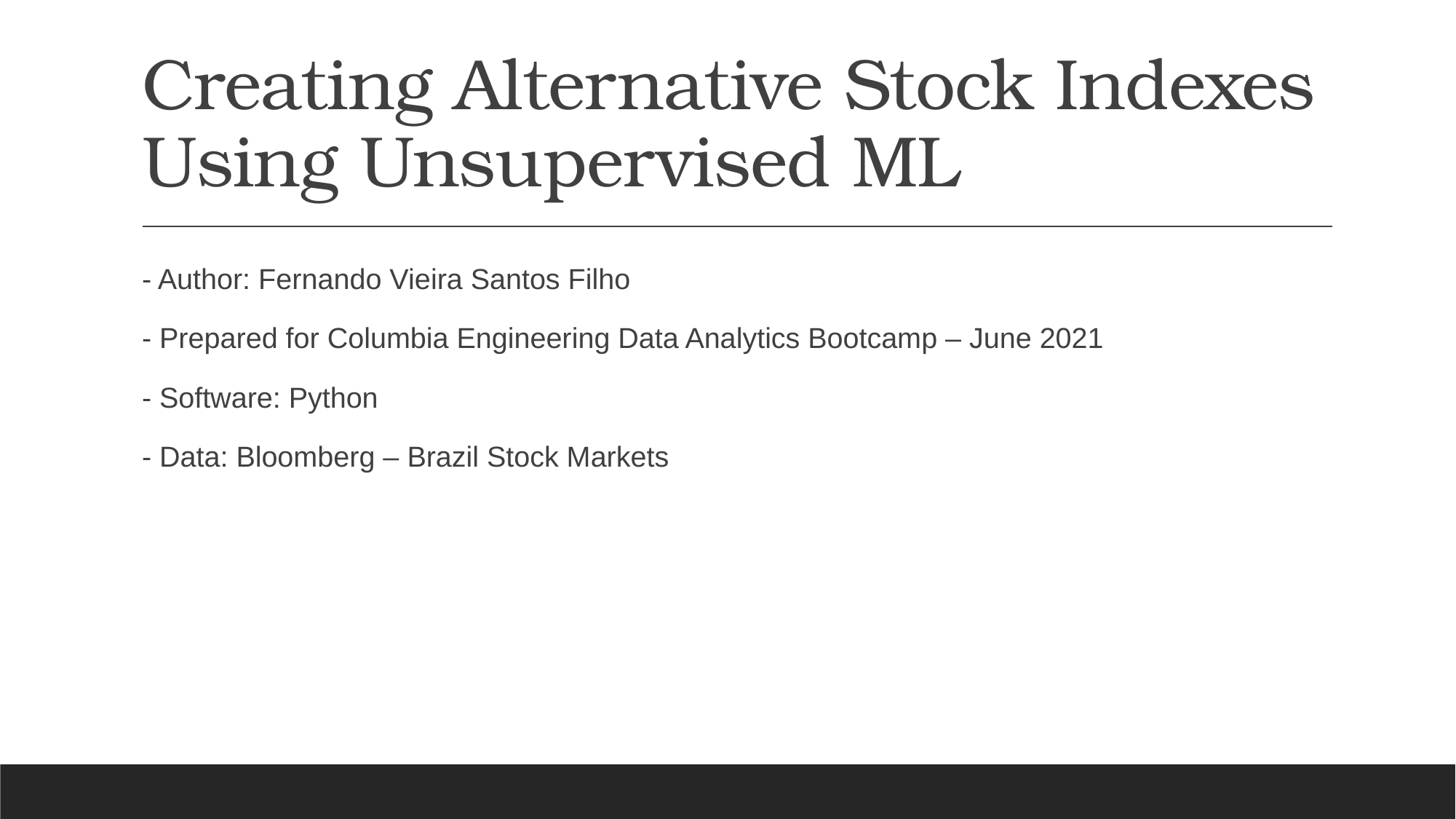

# Creating Alternative Stock Indexes Using Unsupervised ML
- Author: Fernando Vieira Santos Filho
- Prepared for Columbia Engineering Data Analytics Bootcamp – June 2021
- Software: Python
- Data: Bloomberg – Brazil Stock Markets